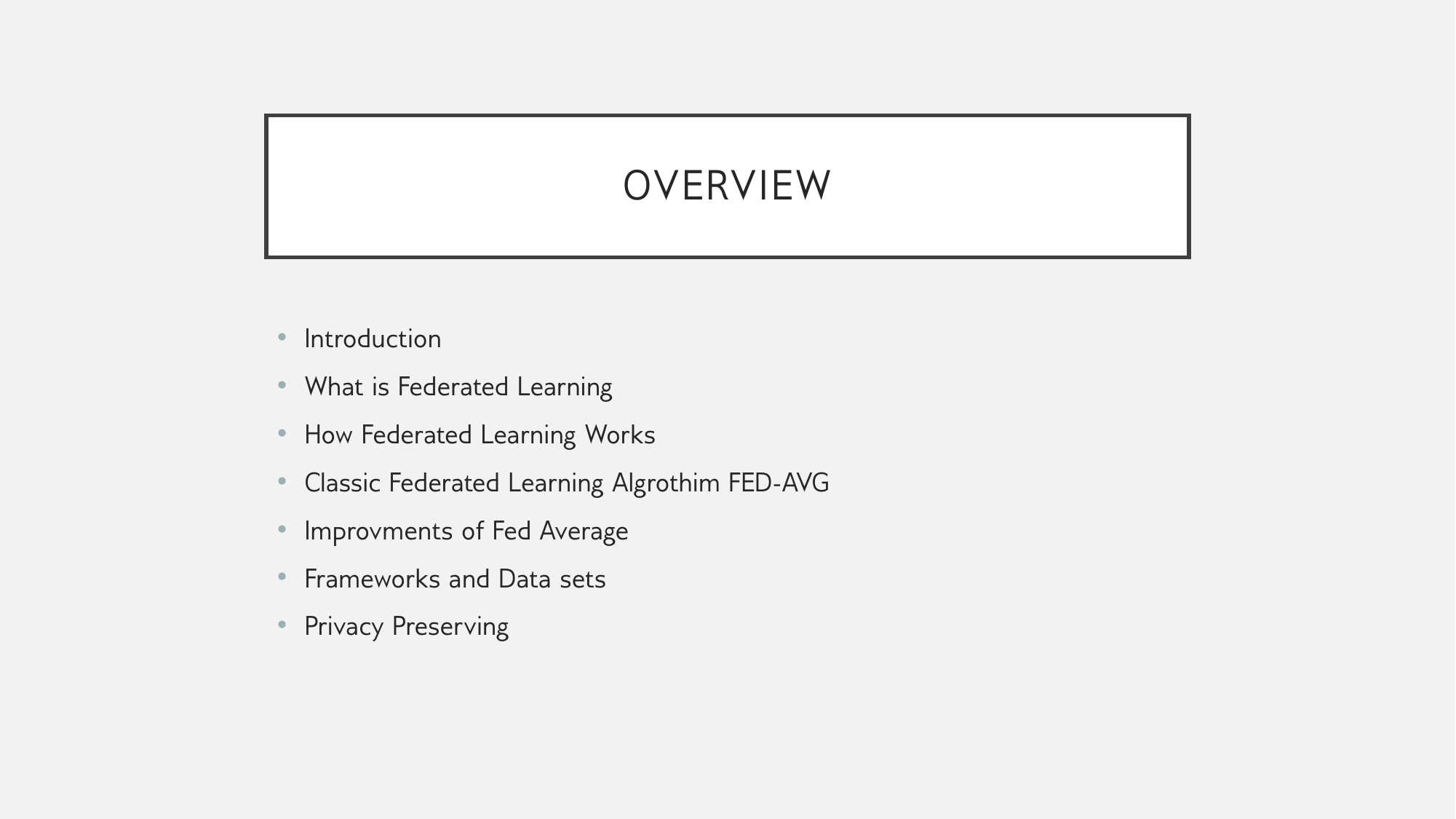

# Overview
Introduction
What is Federated Learning
How Federated Learning Works
Classic Federated Learning Algrothim FED-AVG
Improvments of Fed Average
Frameworks and Data sets
Privacy Preserving